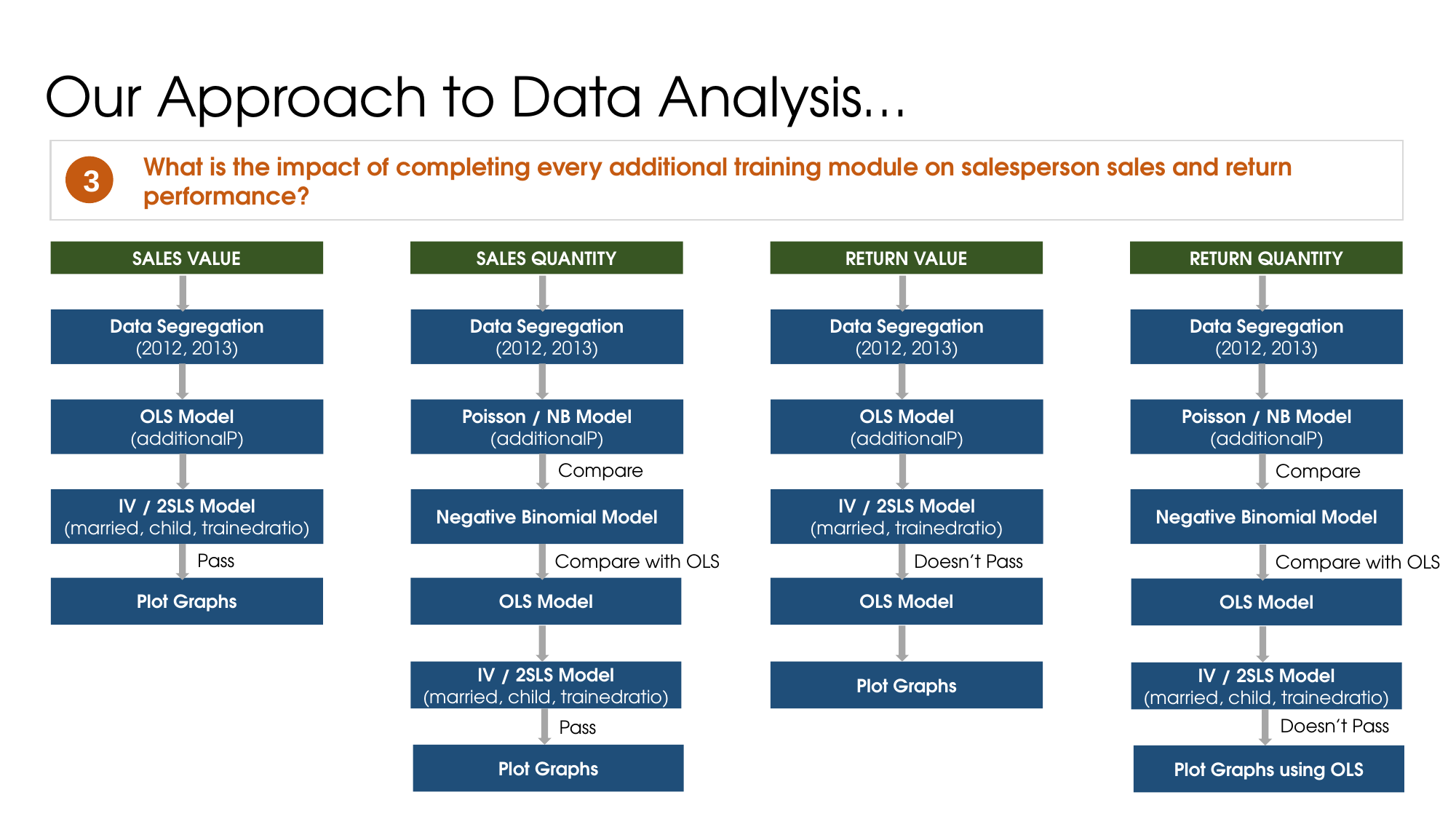

# Our Approach to Data Analysis…

3
What is the impact of completing every additional training module on salesperson sales and return performance?
SALES VALUE
SALES QUANTITY
RETURN VALUE
RETURN QUANTITY

Data Segregation
(2012, 2013)
Data Segregation
(2012, 2013)
Data Segregation
(2012, 2013)
Data Segregation
(2012, 2013)

OLS Model
(additionalP)
Poisson / NB Model
(additionalP)
OLS Model
(additionalP)
Poisson / NB Model
(additionalP)

Compare

Compare
IV / 2SLS Model
(married, child, trainedratio)
Negative Binomial Model
IV / 2SLS Model
(married, trainedratio)
Negative Binomial Model

Pass
Doesn’t Pass

Compare with OLS
Compare with OLS
Plot Graphs
OLS Model
OLS Model
OLS Model

IV / 2SLS Model
(married, child, trainedratio)
Plot Graphs
IV / 2SLS Model
(married, child, trainedratio)

Doesn’t Pass

Pass
Plot Graphs
Plot Graphs using OLS